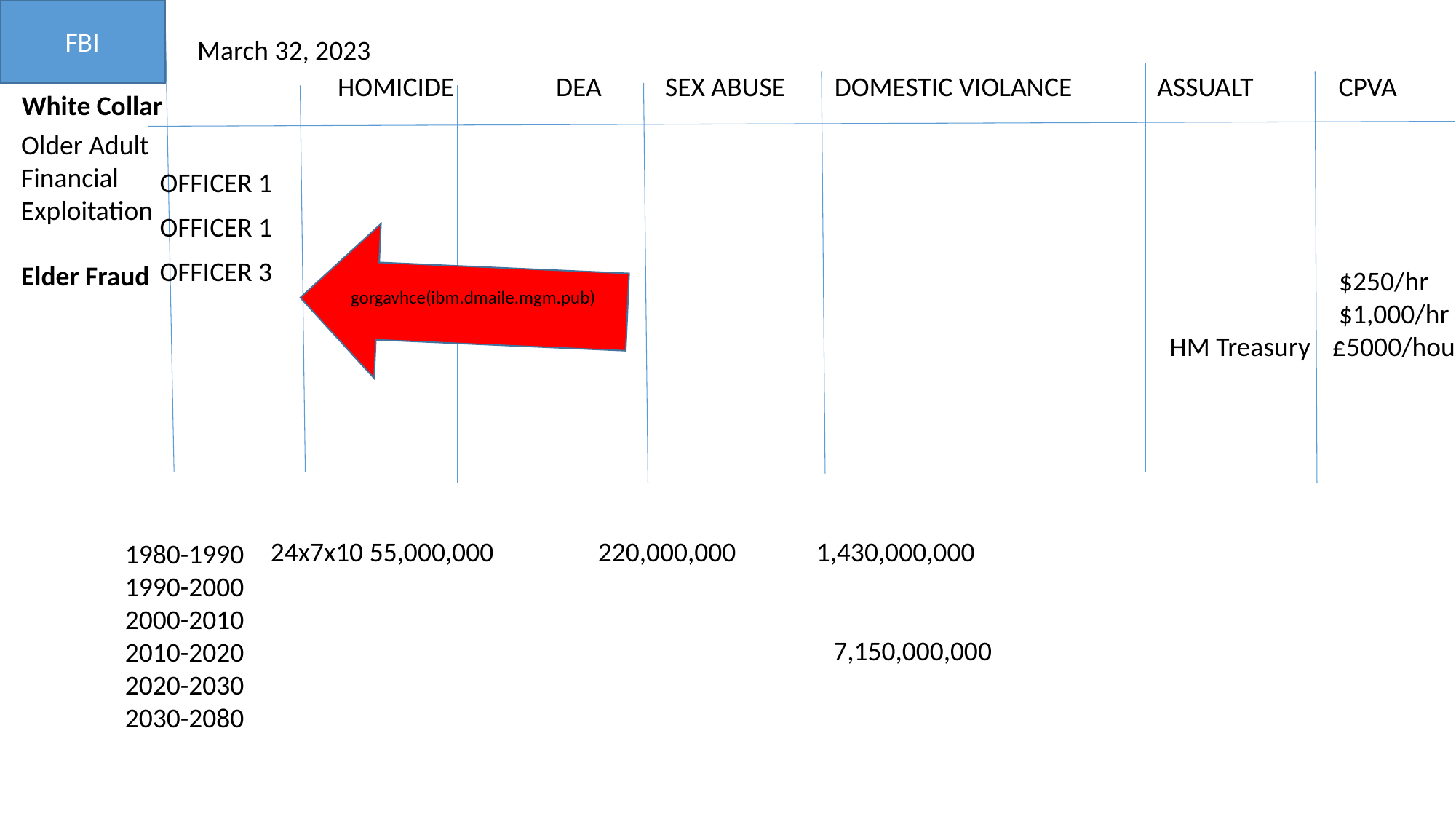

FBI
March 32, 2023
HOMICIDE	DEA	SEX ABUSE        DOMESTIC VIOLANCE	         ASSUALT	   CPVA
White Collar
Older Adult
Financial
Exploitation

Elder Fraud

OFFICER 1
OFFICER 1

OFFICER 3
$250/hr
$1,000/hr
gorgavhce(ibm.dmaile.mgm.pub)
         HM Treasury	£5000/hour
24x7x10 55,000,000	220,000,000	1,430,000,000
1980-1990
1990-2000
2000-2010
2010-2020
2020-2030
2030-2080
7,150,000,000